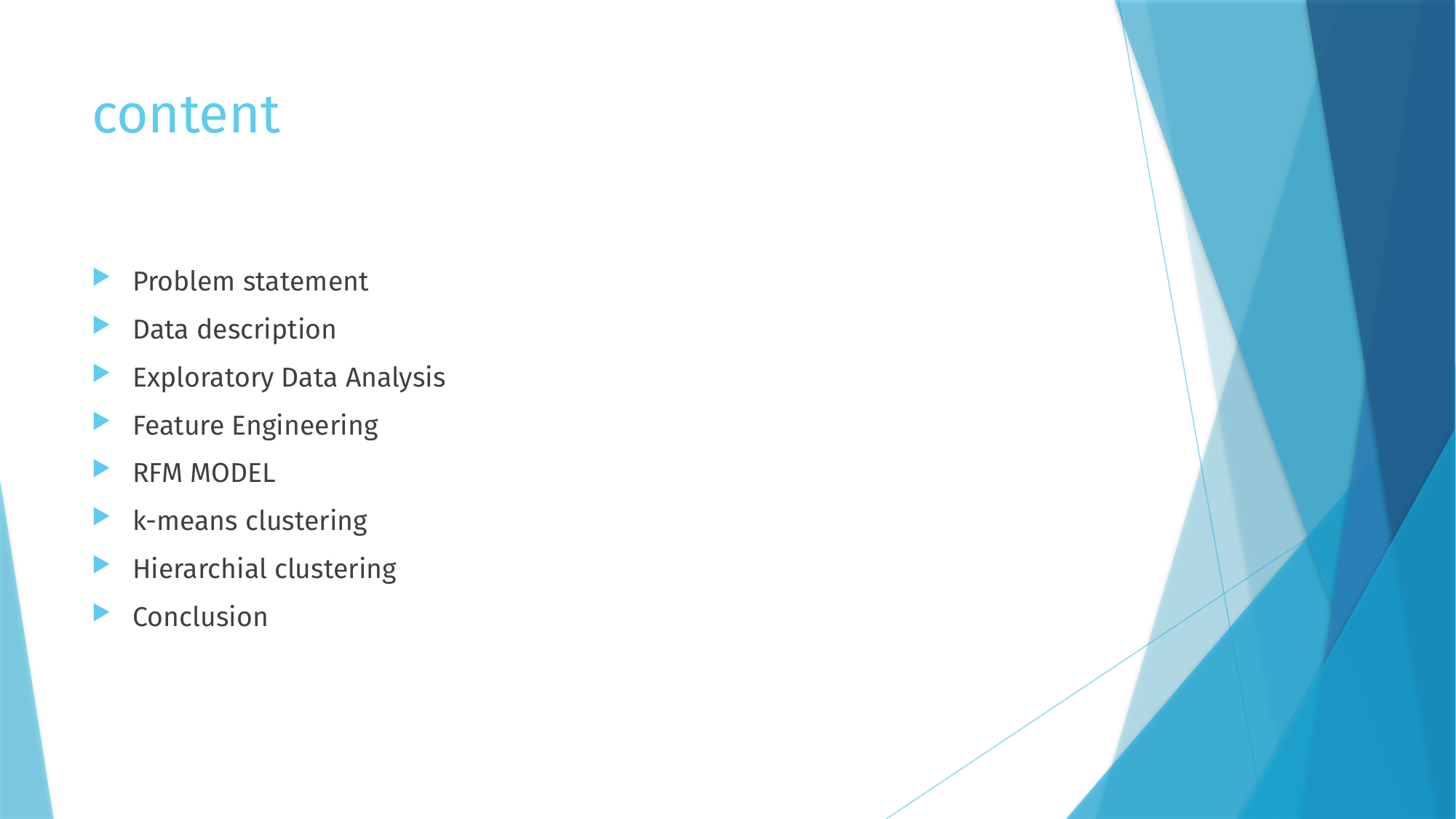

# content
Problem statement
Data description
Exploratory Data Analysis
Feature Engineering
RFM MODEL
k-means clustering
Hierarchial clustering
Conclusion